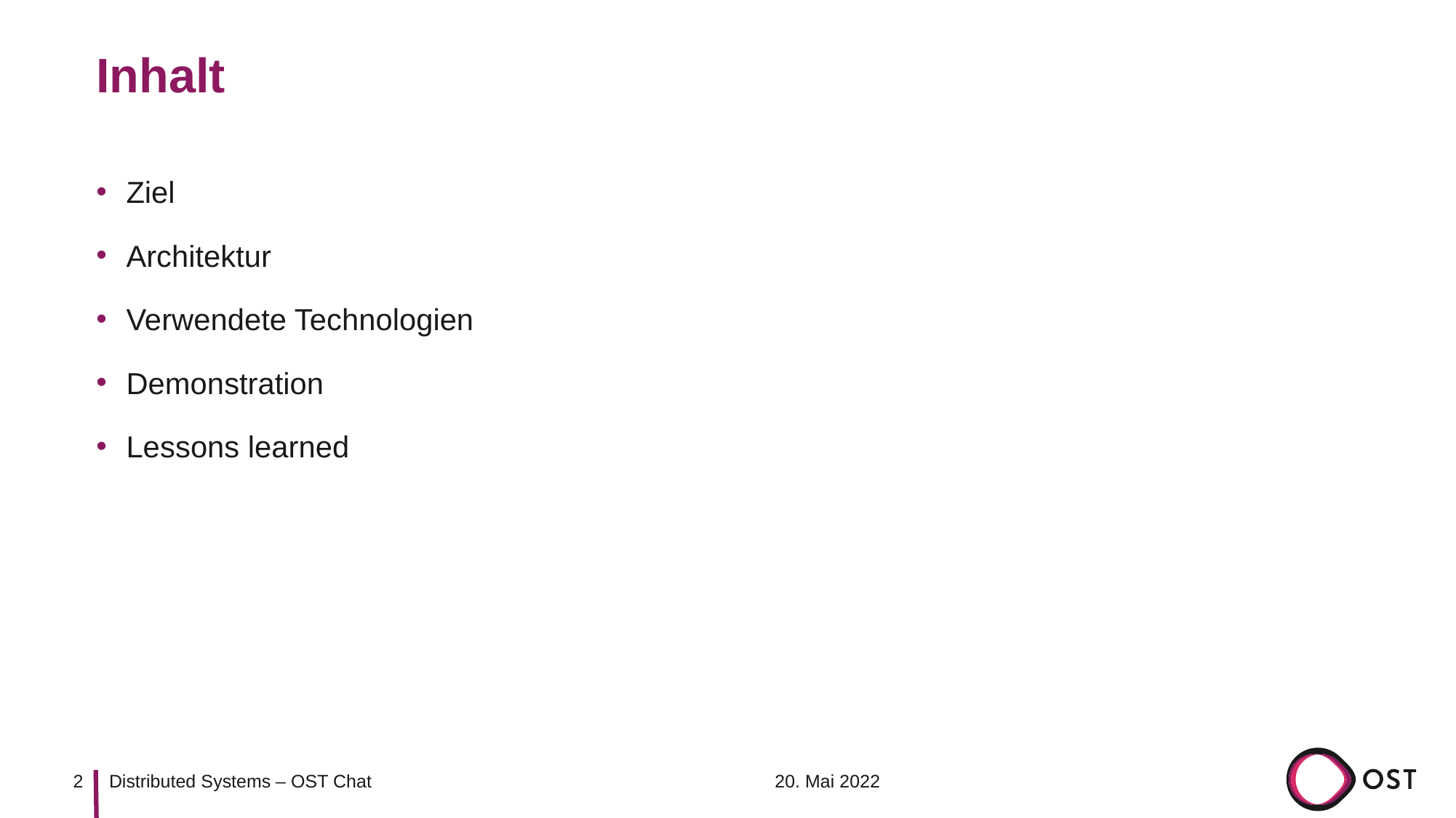

# Inhalt
Ziel
Architektur
Verwendete Technologien
Demonstration
Lessons learned

2
20. Mai 2022
Distributed Systems – OST Chat